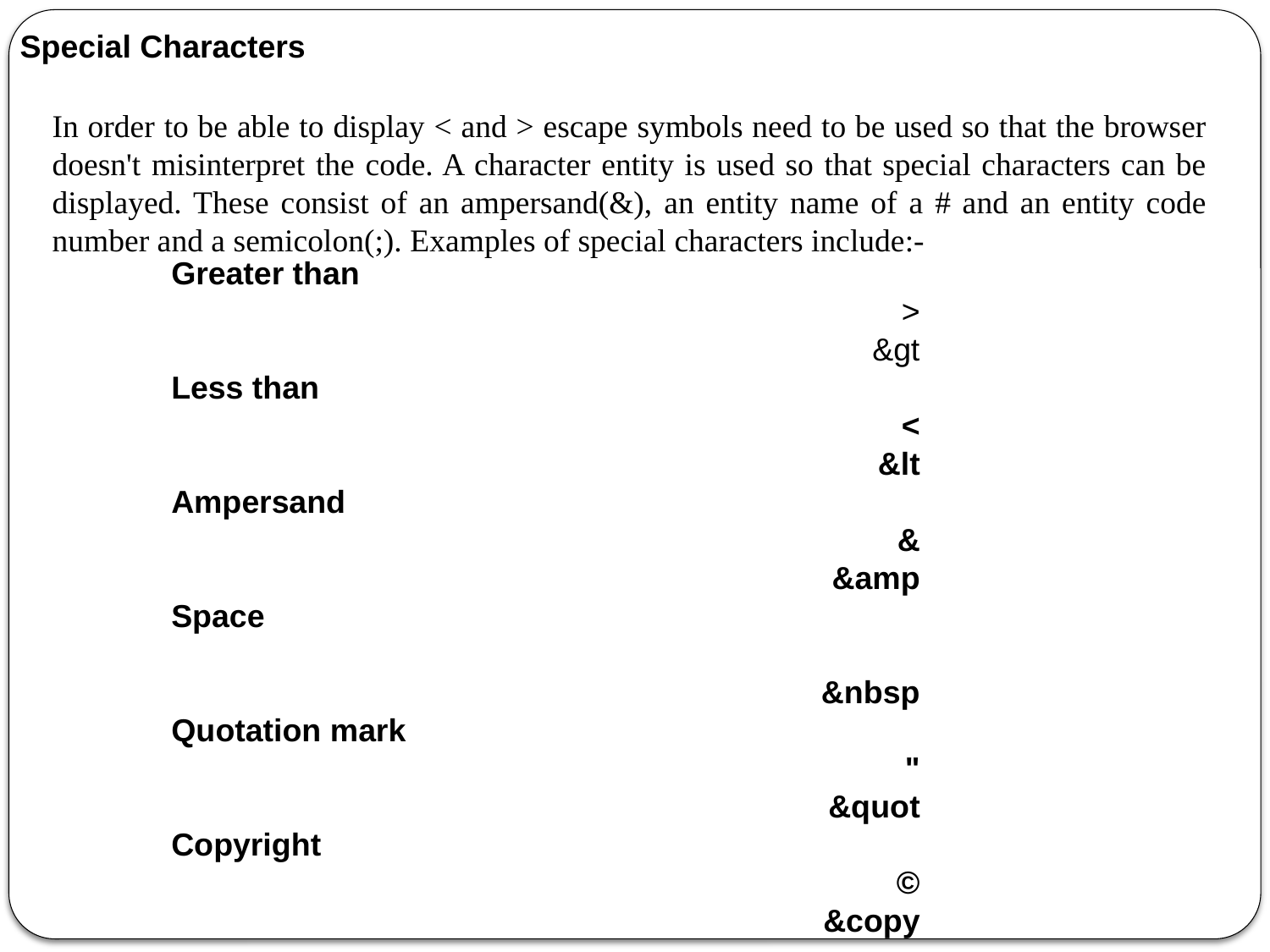

Special Characters
In order to be able to display < and > escape symbols need to be used so that the browser doesn't misinterpret the code. A character entity is used so that special characters can be displayed. These consist of an ampersand(&), an entity name of a # and an entity code number and a semicolon(;). Examples of special characters include:-

Greater than
>
&gt
Less than
<
&lt
Ampersand
&
&amp
Space

&nbsp
Quotation mark
"
&quot
Copyright
©
&copy